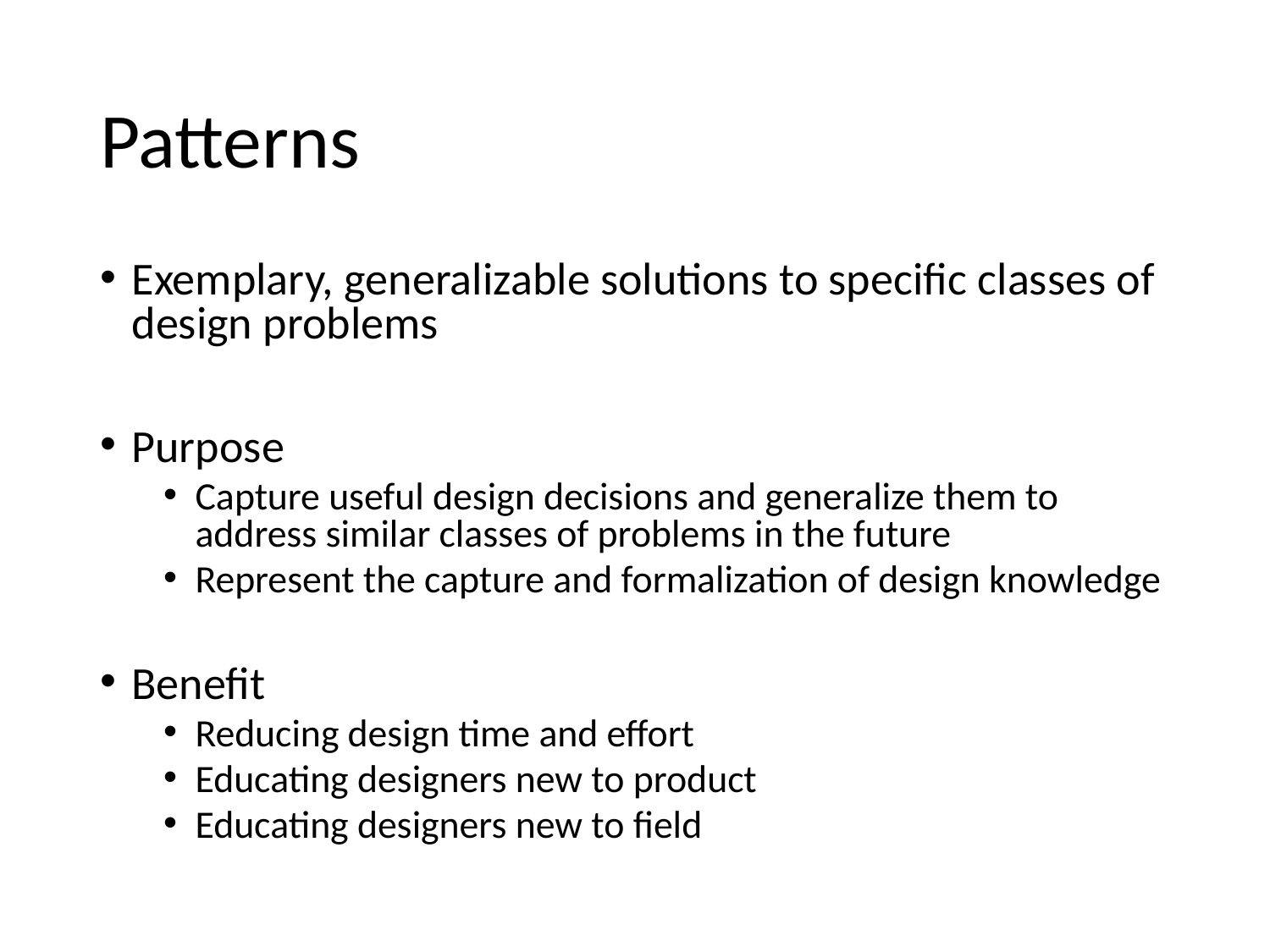

# Patterns
Exemplary, generalizable solutions to specific classes of design problems

Purpose
Capture useful design decisions and generalize them to address similar classes of problems in the future
Represent the capture and formalization of design knowledge

Benefit
Reducing design time and effort
Educating designers new to product
Educating designers new to field